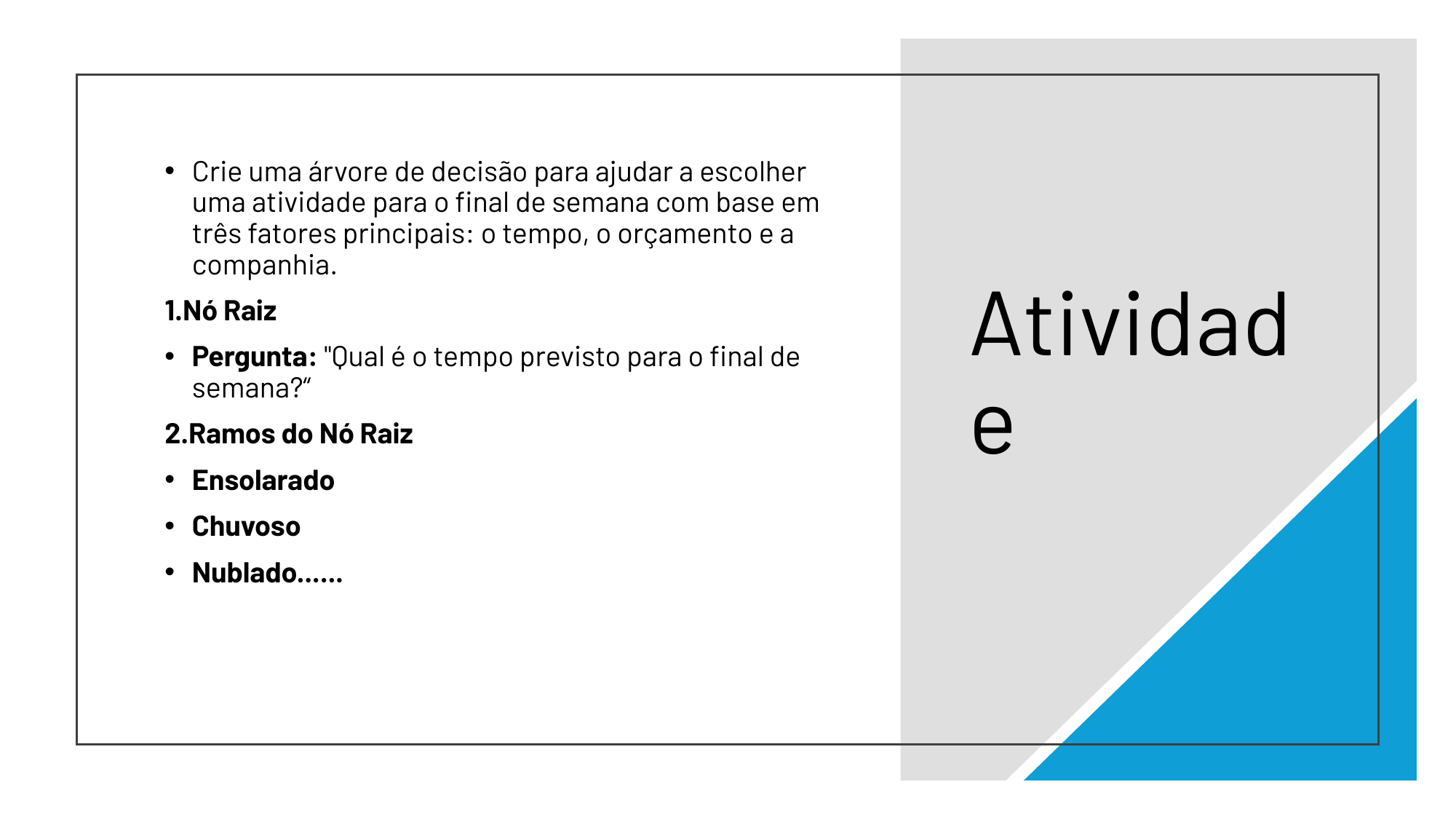

Crie uma árvore de decisão para ajudar a escolher uma atividade para o final de semana com base em três fatores principais: o tempo, o orçamento e a companhia.
1.Nó Raiz
Pergunta: "Qual é o tempo previsto para o final de semana?“
2.Ramos do Nó Raiz
Ensolarado
Chuvoso
Nublado......

# Atividade